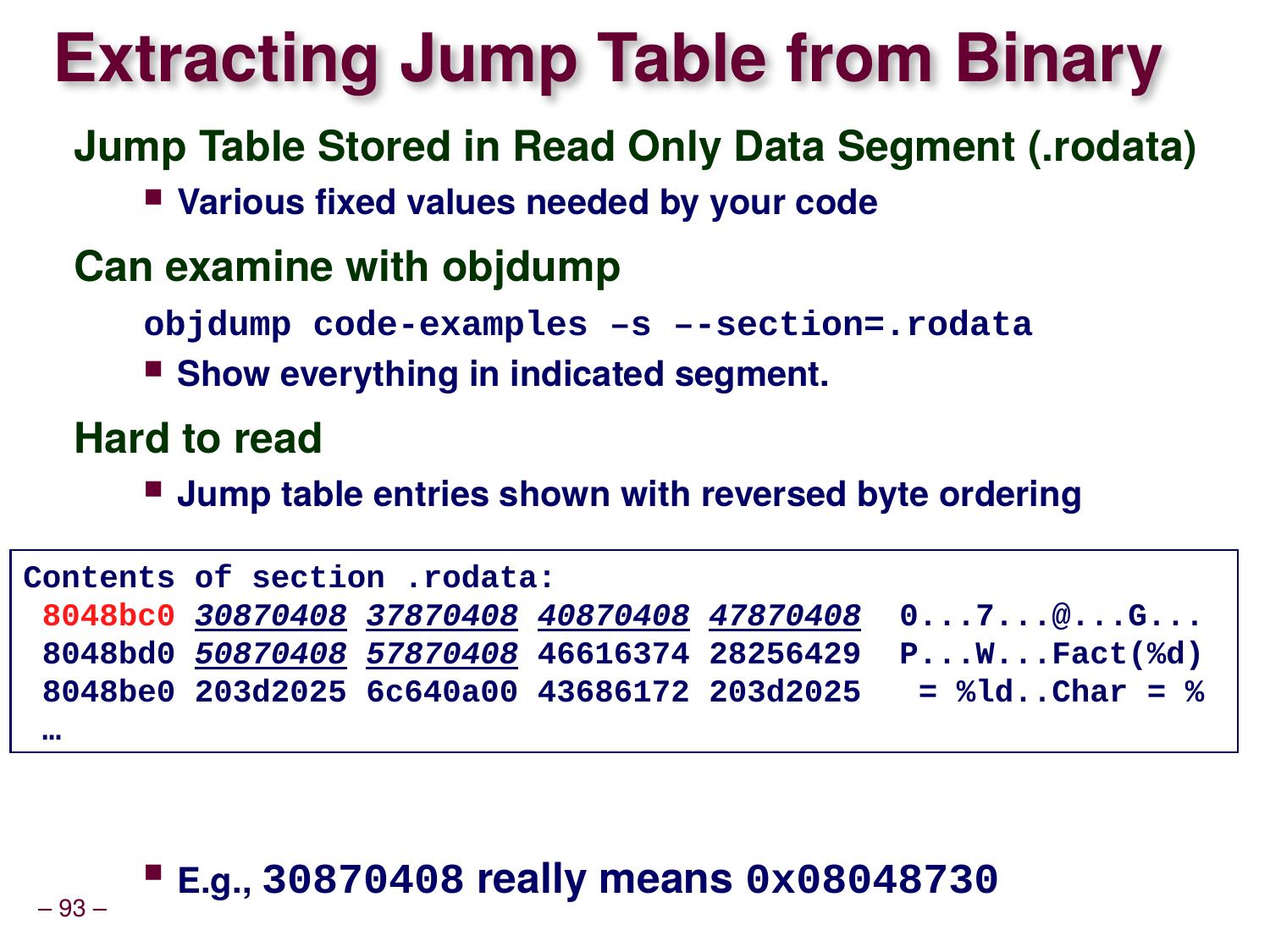

# Extracting Jump Table from Binary
Jump Table Stored in Read Only Data Segment (.rodata)
Various fixed values needed by your code
Can examine with objdump
objdump code-examples –s –-section=.rodata
Show everything in indicated segment.
Hard to read
Jump table entries shown with reversed byte ordering

E.g., 30870408 really means 0x08048730
Contents of section .rodata:
 8048bc0 30870408 37870408 40870408 47870408  0...7...@...G...
 8048bd0 50870408 57870408 46616374 28256429  P...W...Fact(%d)
 8048be0 203d2025 6c640a00 43686172 203d2025   = %ld..Char = %
 …